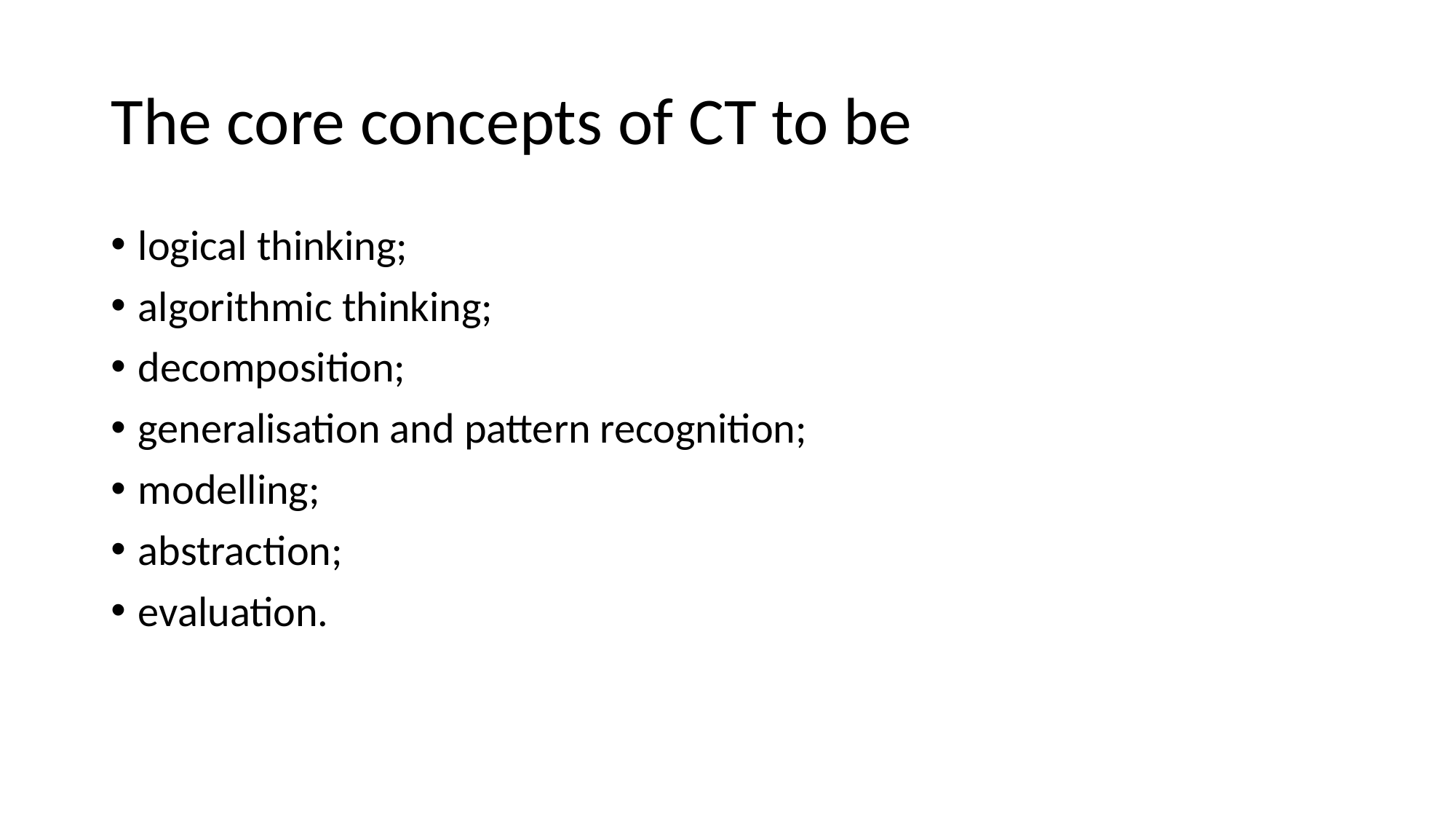

# The core concepts of CT to be
logical thinking;
algorithmic thinking;
decomposition;
generalisation and pattern recognition;
modelling;
abstraction;
evaluation.